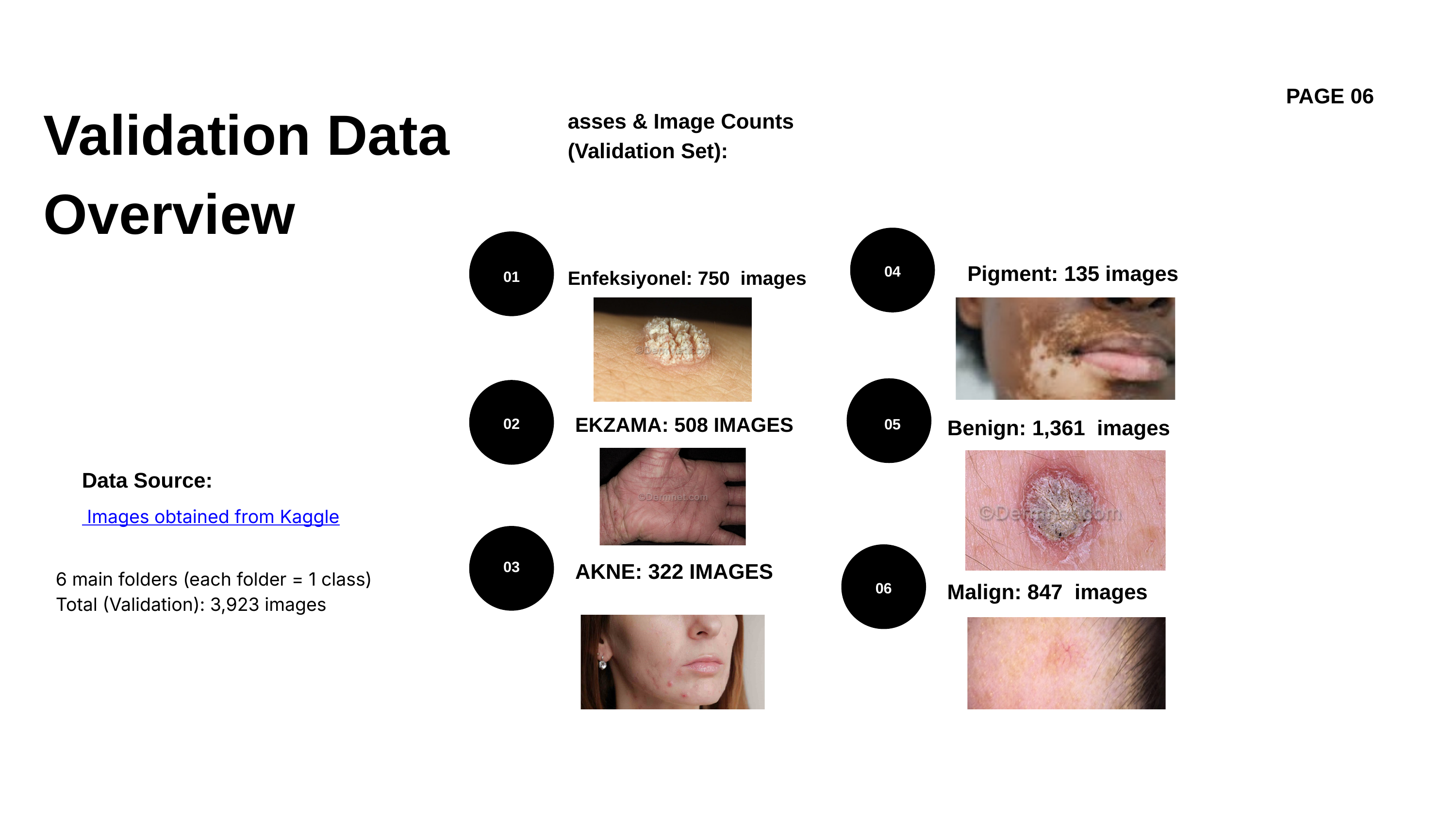

PAGE 06
Validation Data Overview
asses & Image Counts (Validation Set):

Pigment: 135 images
04
Enfeksiyonel: 750  images
01

EKZAMA: 508 IMAGES
Benign: 1,361  images
02
05

Data Source:
 Images obtained from Kaggle

AKNE: 322 IMAGES
03
6 main folders (each folder = 1 class)
Total (Validation): 3,923 images
Malign: 847  images
06